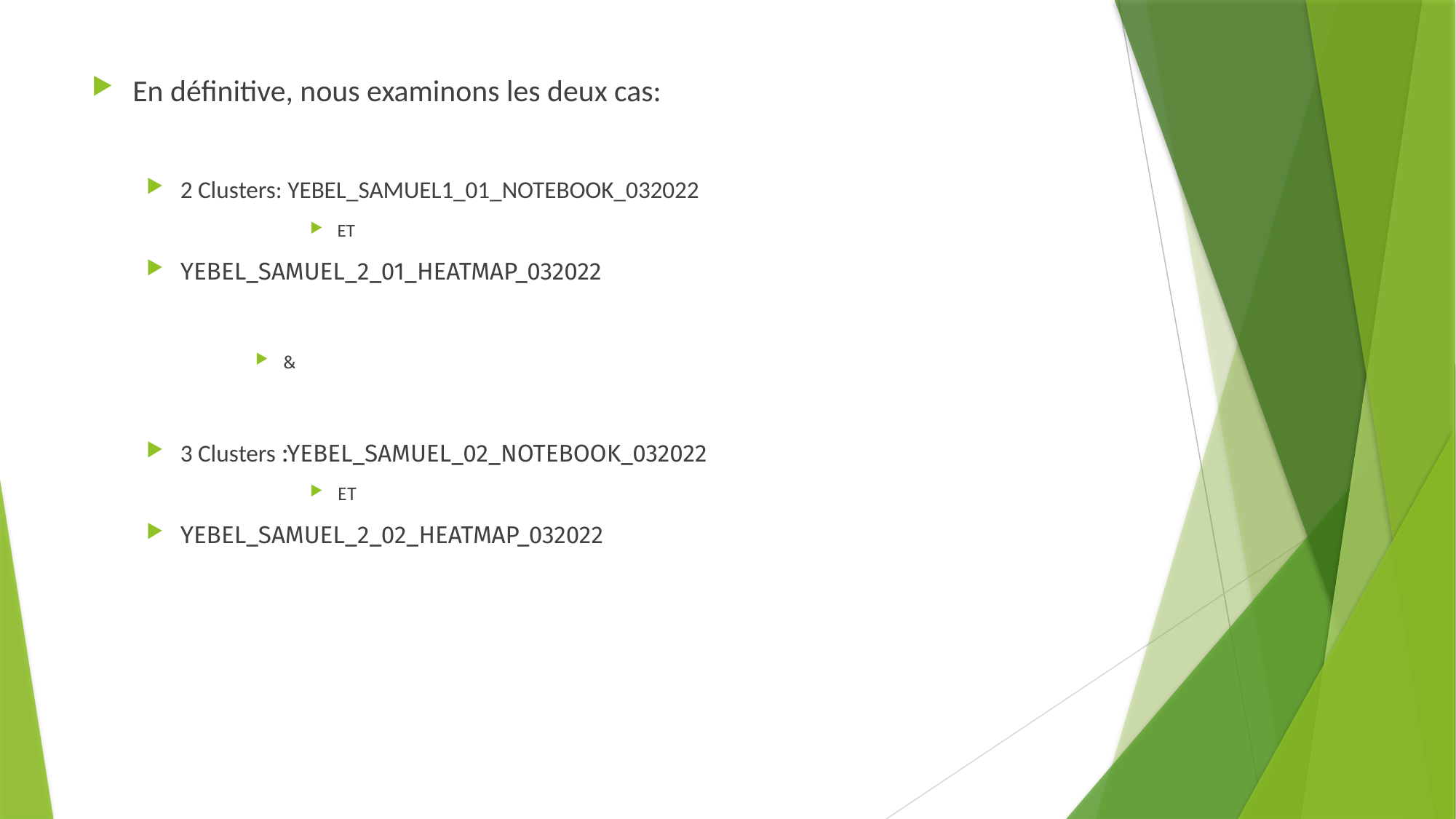

En définitive, nous examinons les deux cas:

2 Clusters: YEBEL_SAMUEL1_01_NOTEBOOK_032022
ET
YEBEL_SAMUEL_2_01_HEATMAP_032022

&

3 Clusters :YEBEL_SAMUEL_02_NOTEBOOK_032022
ET
YEBEL_SAMUEL_2_02_HEATMAP_032022